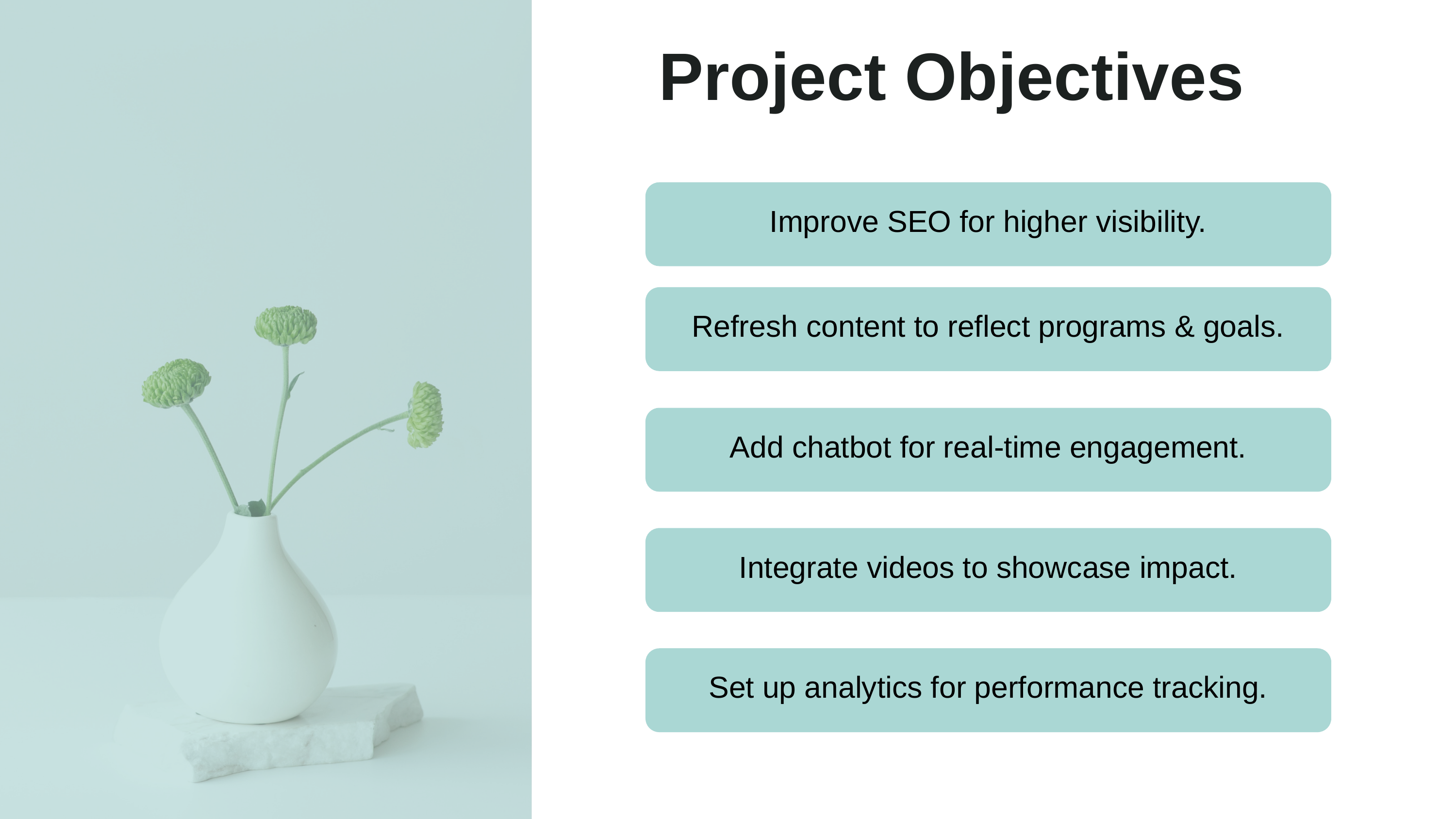

Project Objectives

Improve SEO for higher visibility.

Refresh content to reflect programs & goals.

Add chatbot for real-time engagement.

Integrate videos to showcase impact.

Set up analytics for performance tracking.